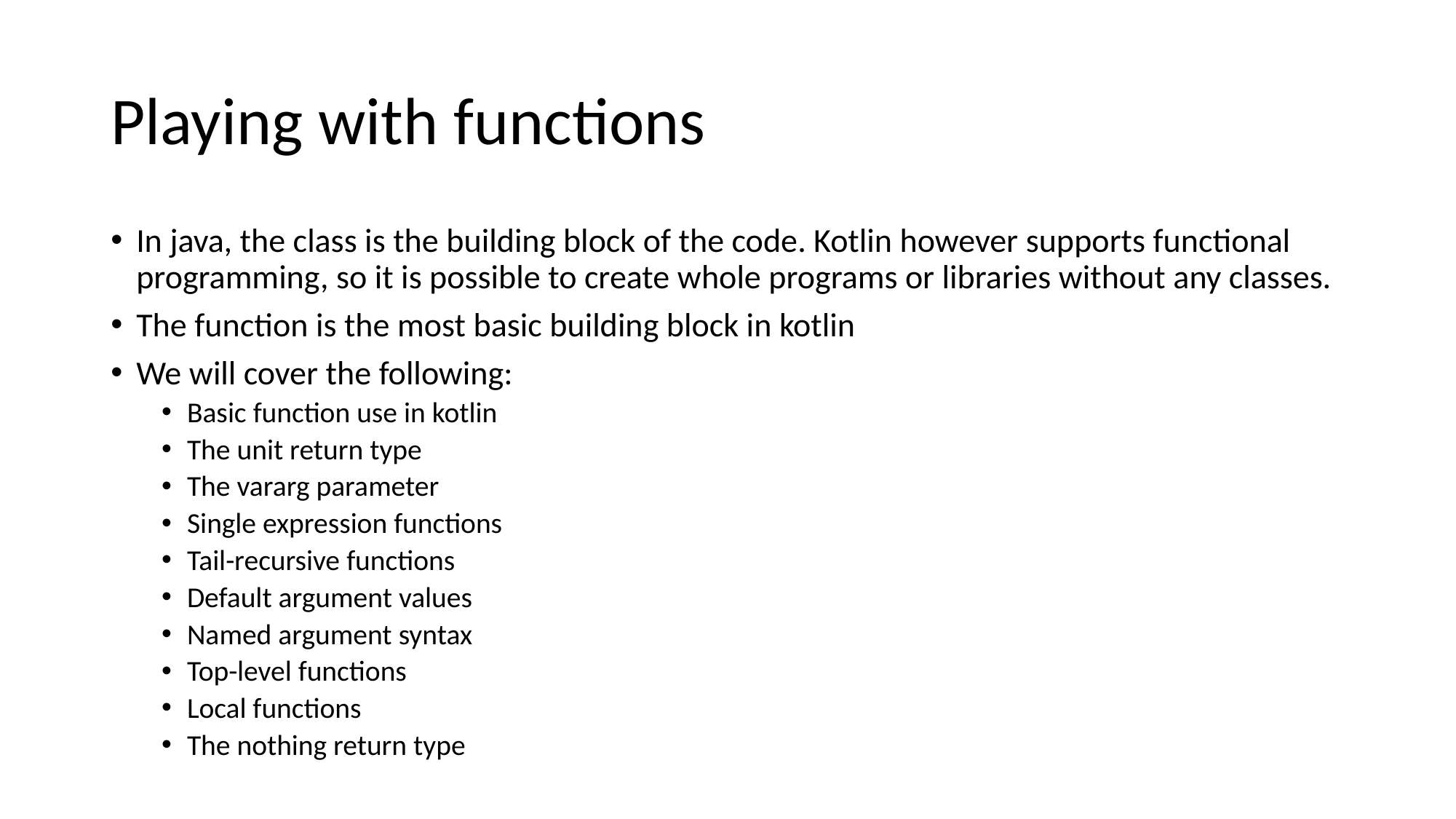

# Playing with functions
In java, the class is the building block of the code. Kotlin however supports functional programming, so it is possible to create whole programs or libraries without any classes.
The function is the most basic building block in kotlin
We will cover the following:
Basic function use in kotlin
The unit return type
The vararg parameter
Single expression functions
Tail-recursive functions
Default argument values
Named argument syntax
Top-level functions
Local functions
The nothing return type